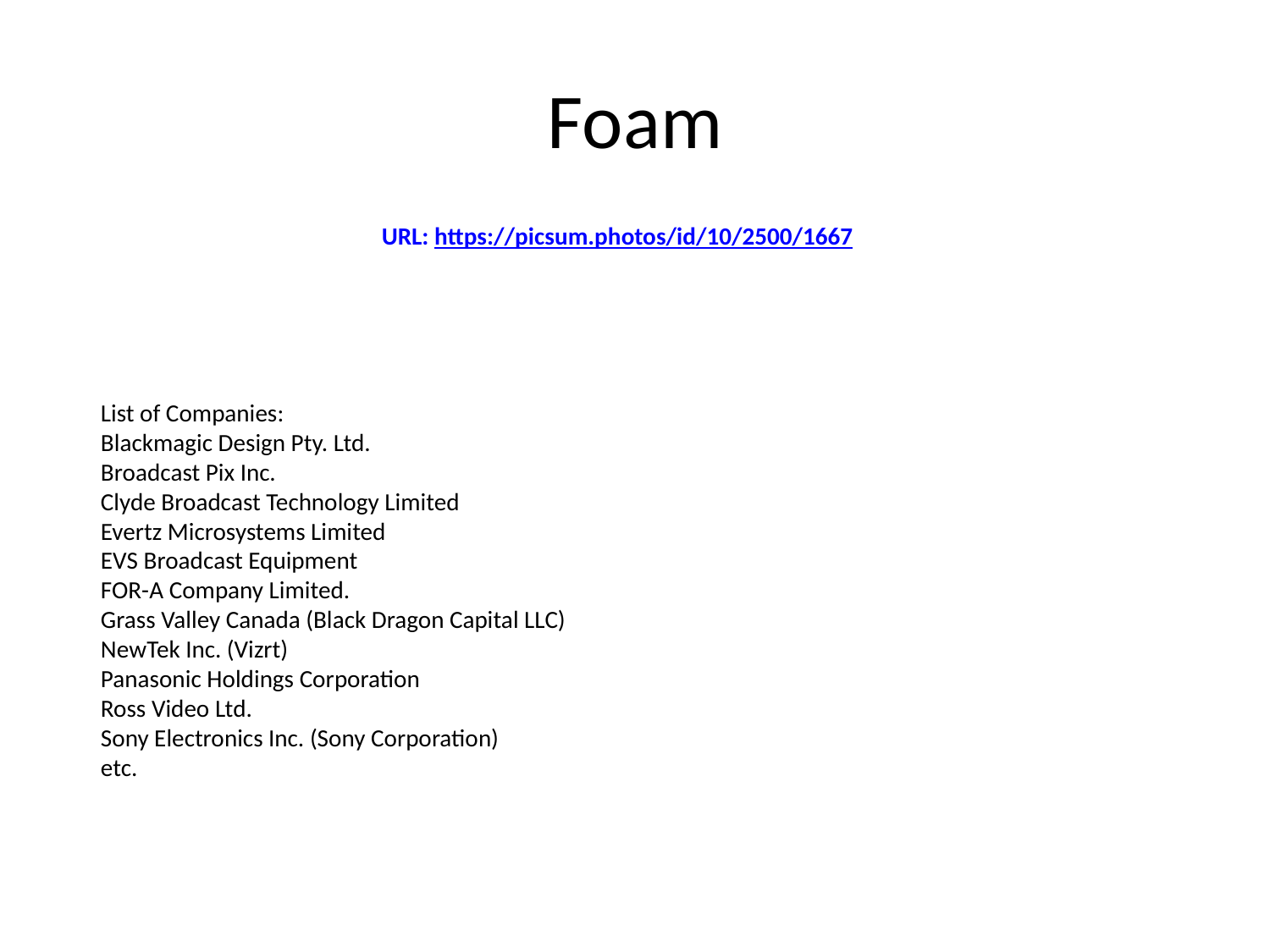

# Foam

URL: https://picsum.photos/id/10/2500/1667

List of Companies:
Blackmagic Design Pty. Ltd.
Broadcast Pix Inc.
Clyde Broadcast Technology Limited
Evertz Microsystems Limited
EVS Broadcast Equipment
FOR-A Company Limited.
Grass Valley Canada (Black Dragon Capital LLC)
NewTek Inc. (Vizrt)
Panasonic Holdings Corporation
Ross Video Ltd.
Sony Electronics Inc. (Sony Corporation)
etc.